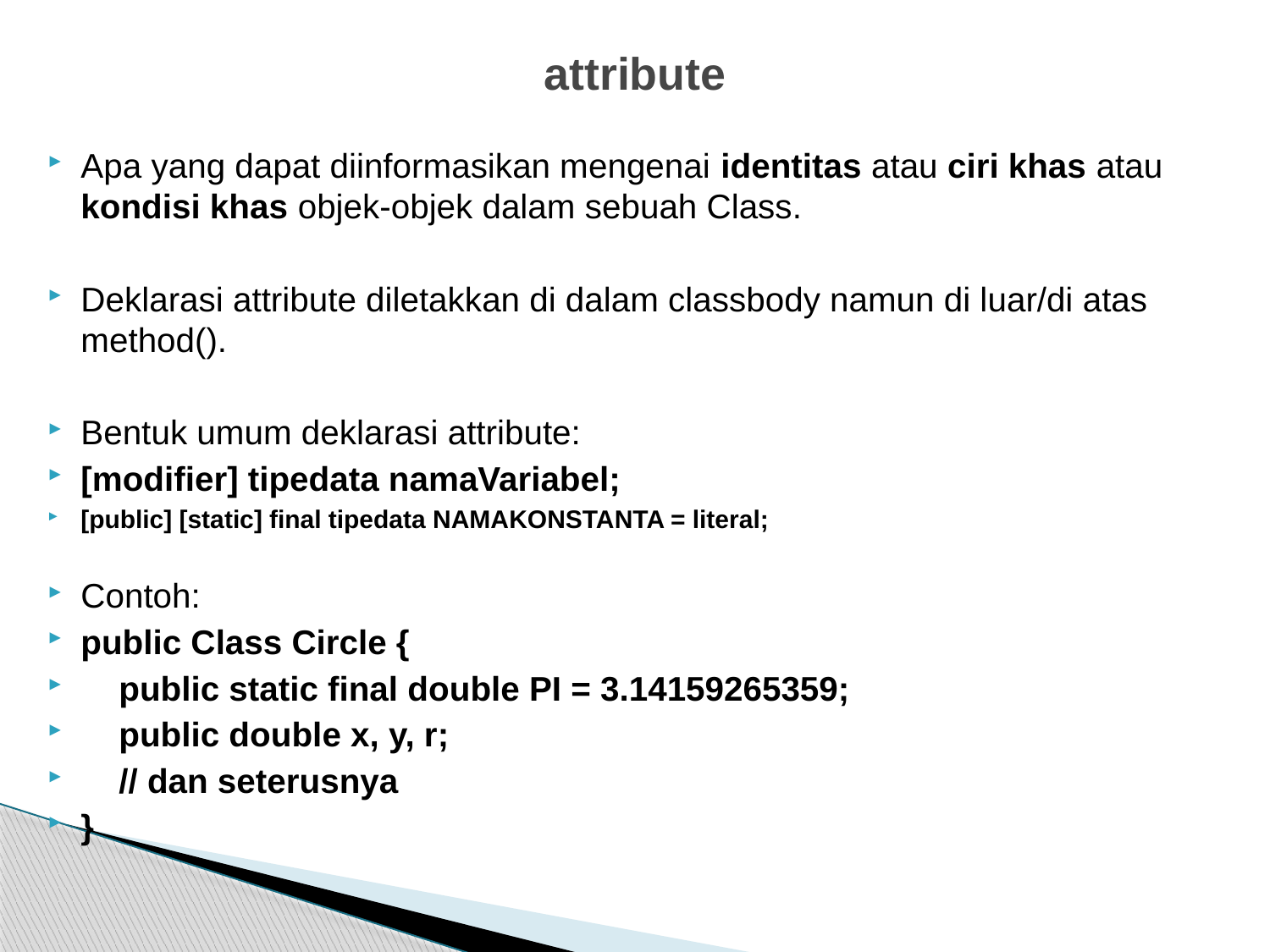

# attribute
Apa yang dapat diinformasikan mengenai identitas atau ciri khas atau kondisi khas objek-objek dalam sebuah Class.

Deklarasi attribute diletakkan di dalam classbody namun di luar/di atas method().

Bentuk umum deklarasi attribute:
[modifier] tipedata namaVariabel;
[public] [static] final tipedata NAMAKONSTANTA = literal;

Contoh:
public Class Circle {
    public static final double PI = 3.14159265359;
    public double x, y, r;
    // dan seterusnya
}